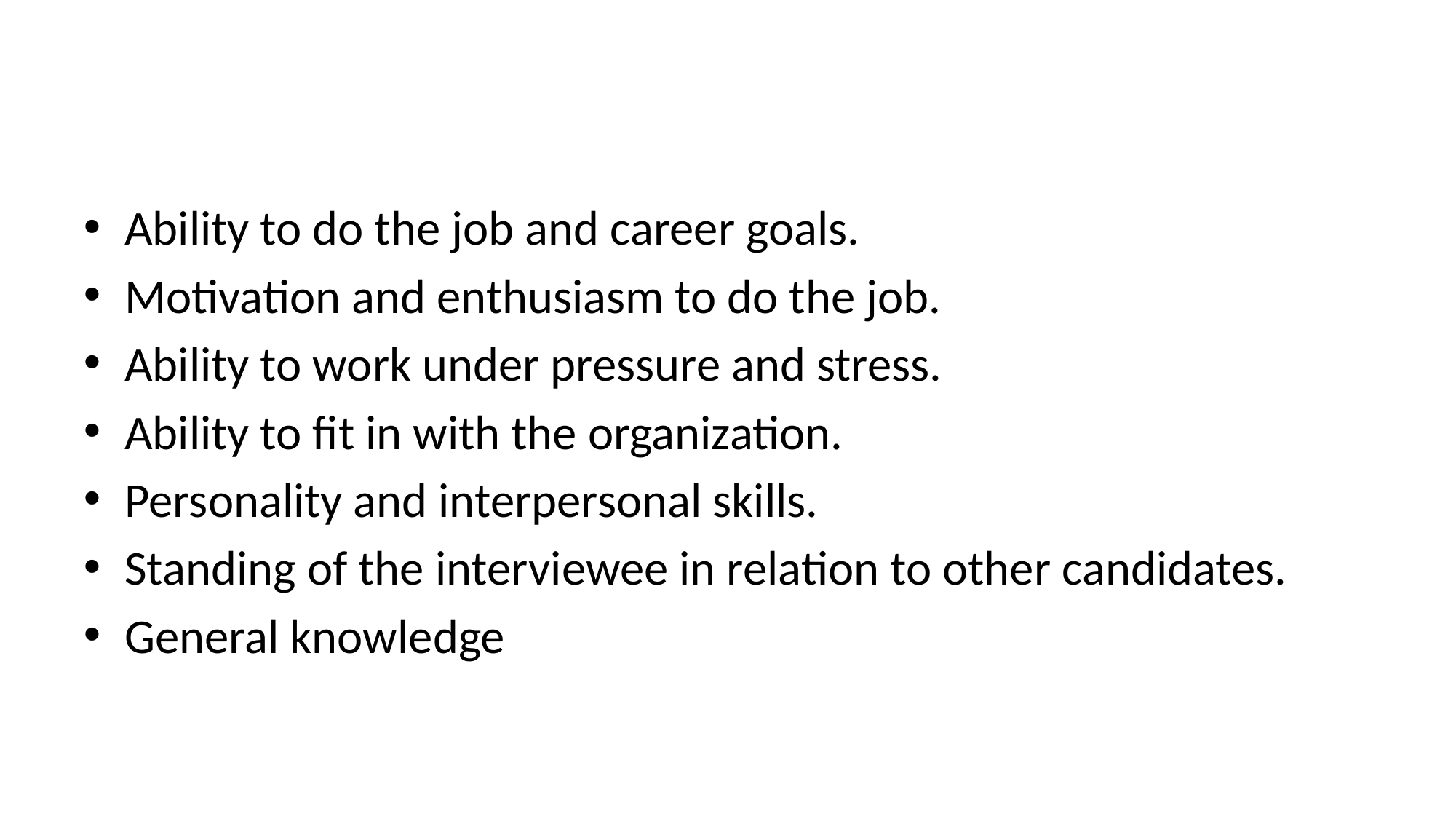

#
Ability to do the job and career goals.
Motivation and enthusiasm to do the job.
Ability to work under pressure and stress.
Ability to fit in with the organization.
Personality and interpersonal skills.
Standing of the interviewee in relation to other candidates.
General knowledge